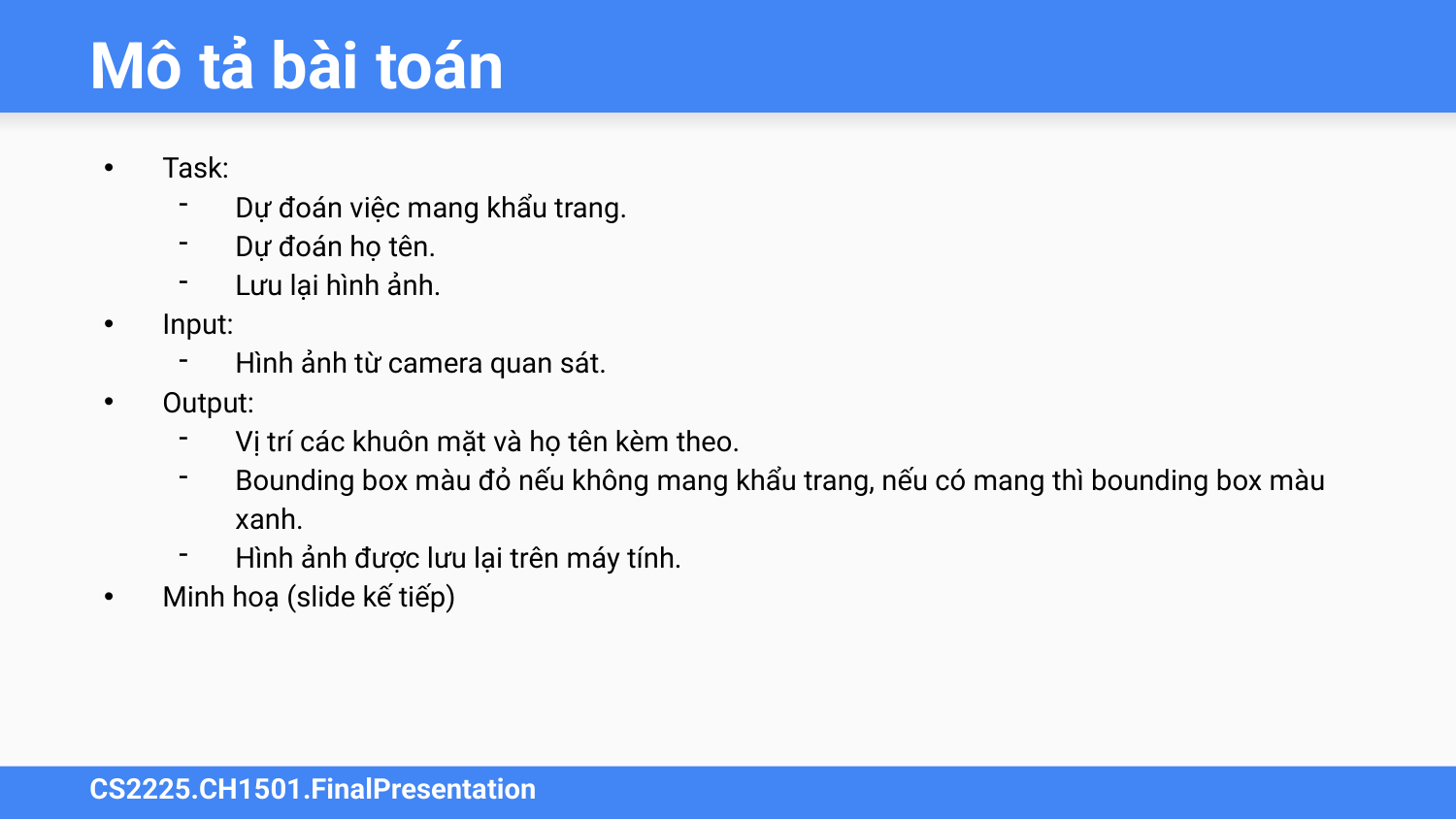

# Mô tả bài toán
Task:
Dự đoán việc mang khẩu trang.
Dự đoán họ tên.
Lưu lại hình ảnh.
Input:
Hình ảnh từ camera quan sát.
Output:
Vị trí các khuôn mặt và họ tên kèm theo.
Bounding box màu đỏ nếu không mang khẩu trang, nếu có mang thì bounding box màu xanh.
Hình ảnh được lưu lại trên máy tính.
Minh hoạ (slide kế tiếp)